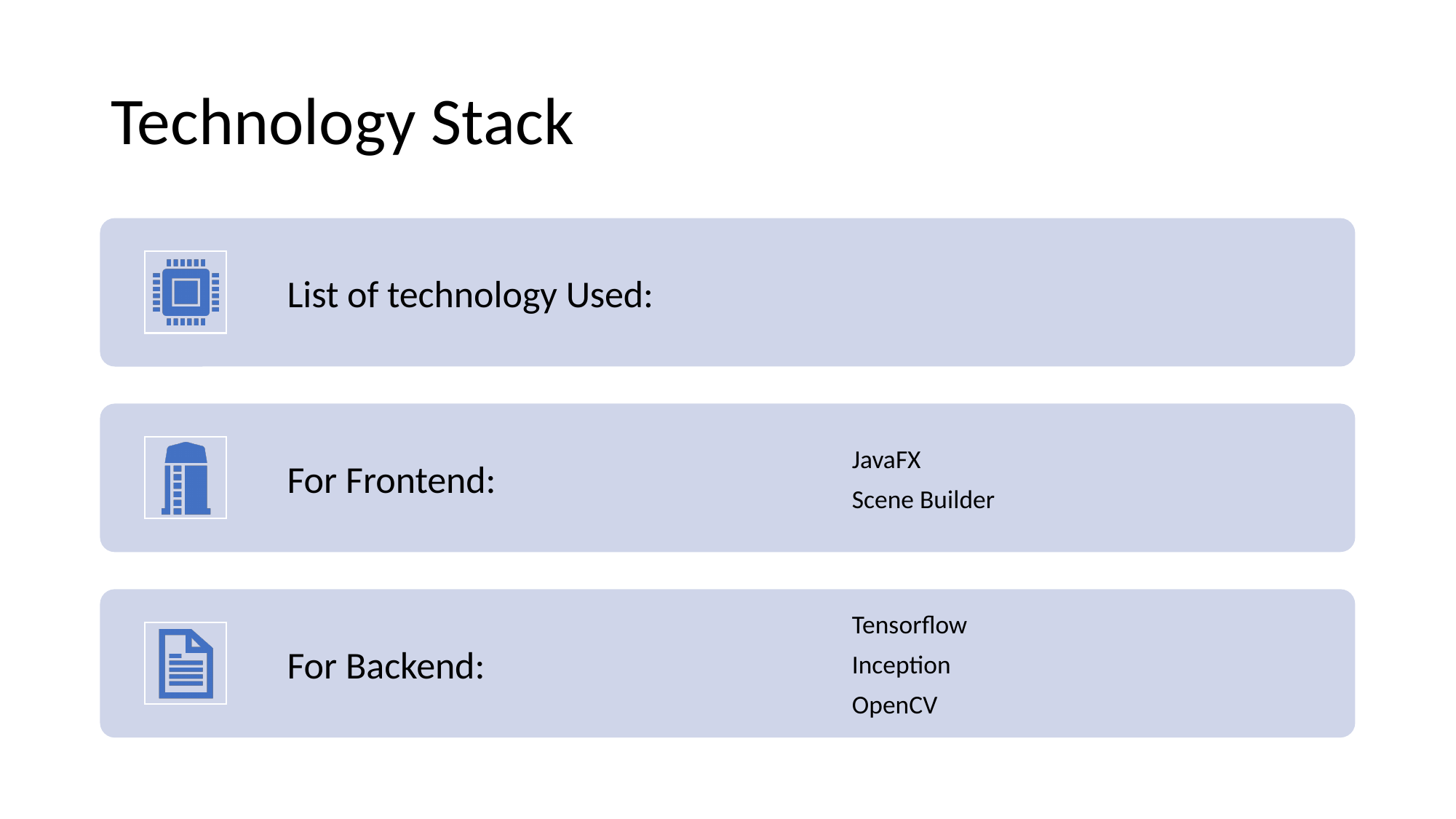

# Technology Stack
List of technology Used:
For Frontend:
JavaFX
Scene Builder
For Backend:
Tensorflow
Inception
OpenCV